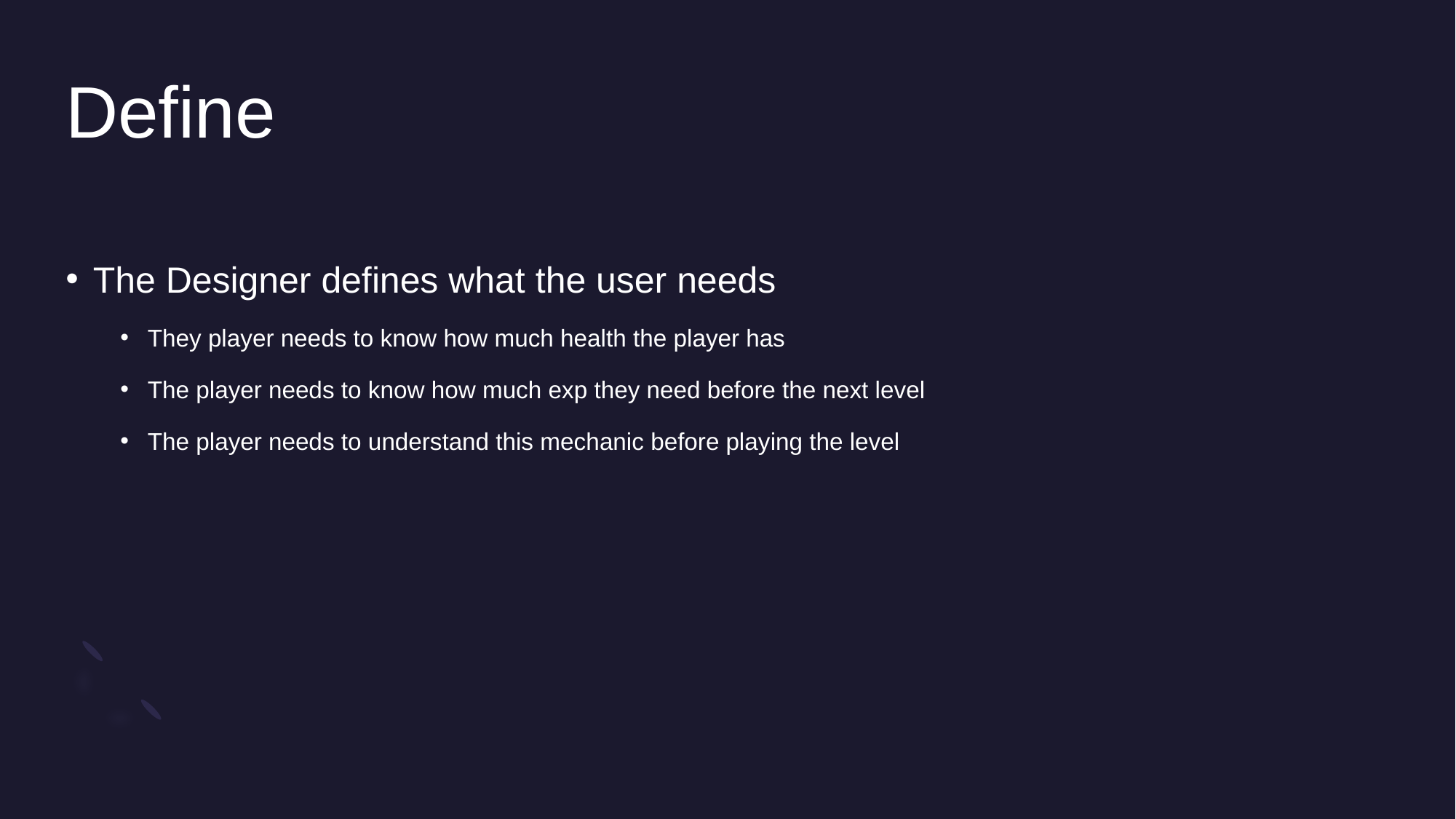

# Define
The Designer defines what the user needs
They player needs to know how much health the player has
The player needs to know how much exp they need before the next level
The player needs to understand this mechanic before playing the level